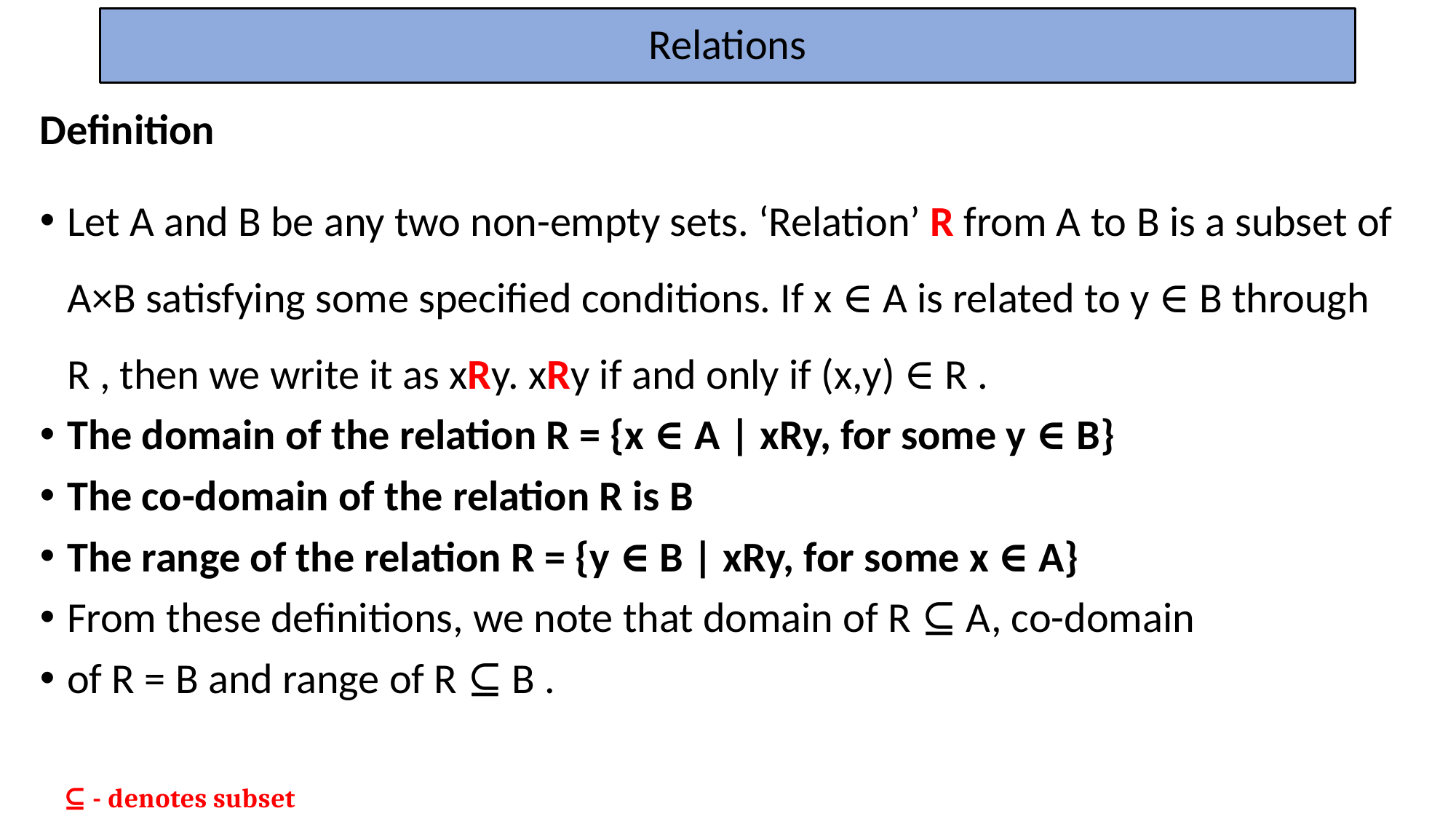

# Relations
Definition
Let A and B be any two non-empty sets. ‘Relation’ R from A to B is a subset of A×B satisfying some specified conditions. If x ∈ A is related to y ∈ B through R , then we write it as xRy. xRy if and only if (x,y) ∈ R .
The domain of the relation R = {x ∈ A | xRy, for some y ∈ B}
The co-domain of the relation R is B
The range of the relation R = {y ∈ B | xRy, for some x ∈ A}
From these definitions, we note that domain of R ⊆ A, co-domain
of R = B and range of R ⊆ B .
⊆ - denotes subset